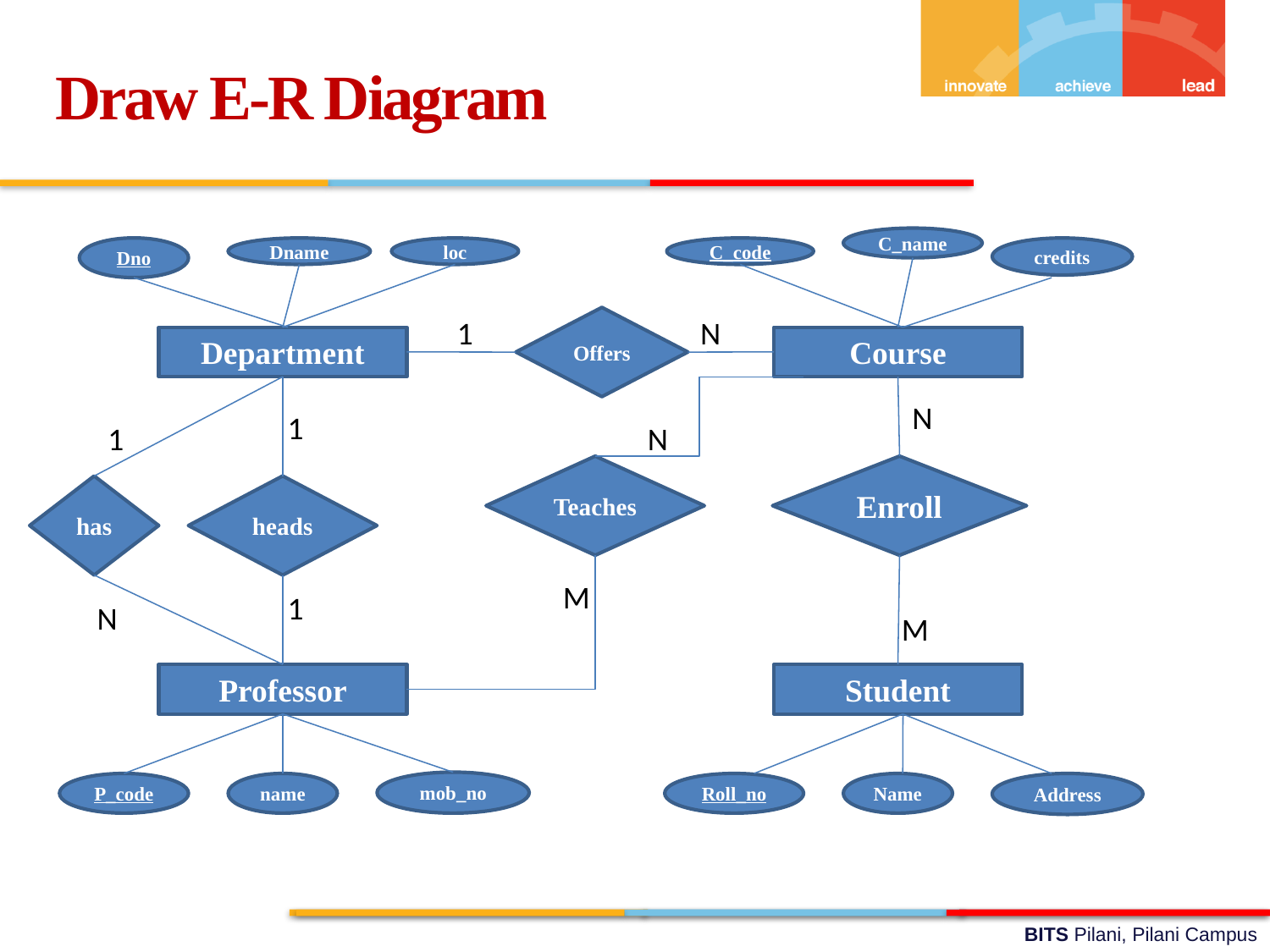

Draw E-R Diagram
C_name
Dno
Dname
loc
C_code
credits
1
N
Offers
Department
Course
N
1
1
N
Teaches
Enroll
has
heads
M
1
N
M
Professor
Student
mob_no
P_code
name
Roll_no
Name
Address